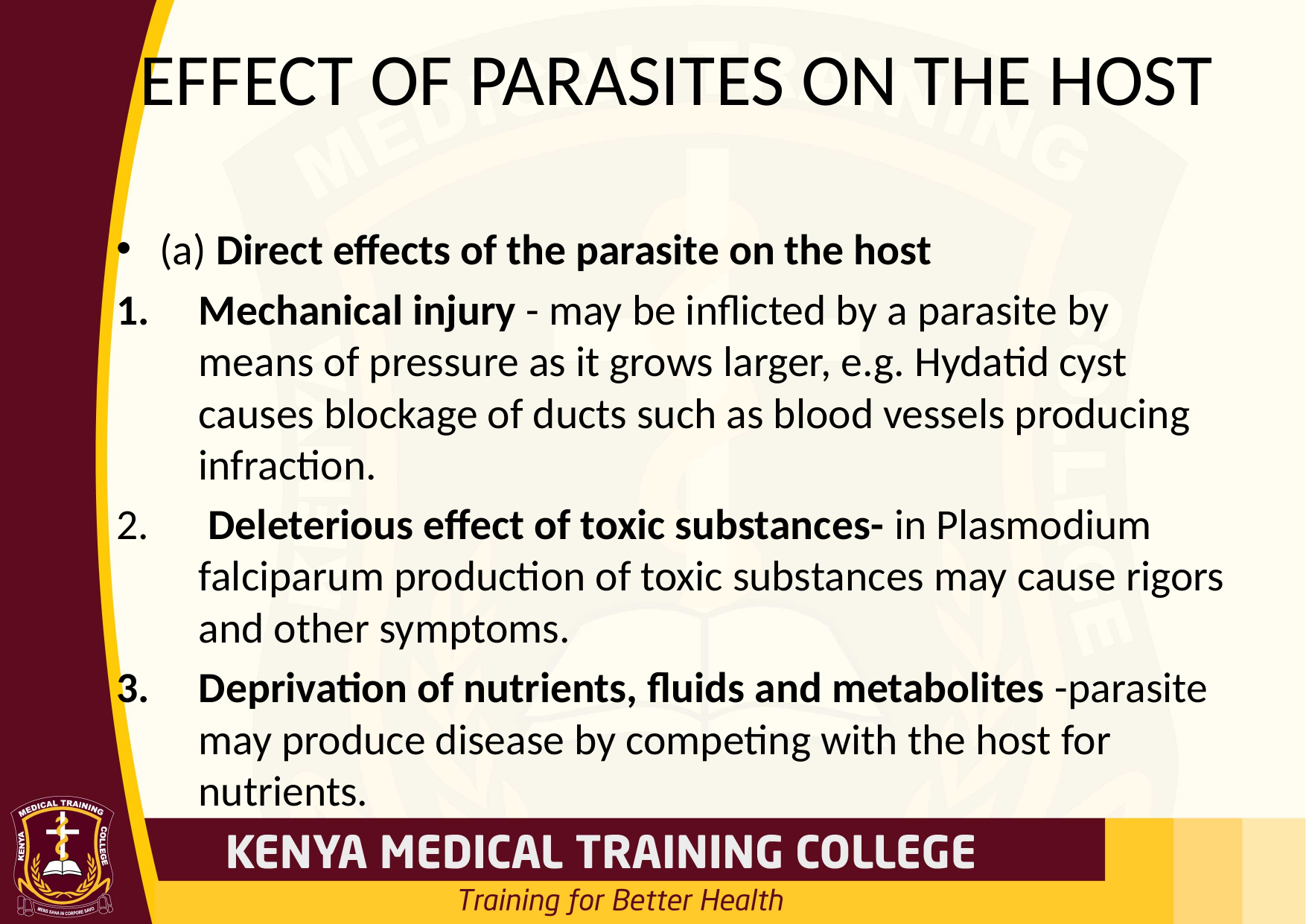

# EFFECT OF PARASITES ON THE HOST
(a) Direct effects of the parasite on the host
Mechanical injury - may be inflicted by a parasite by means of pressure as it grows larger, e.g. Hydatid cyst causes blockage of ducts such as blood vessels producing infraction.
 Deleterious effect of toxic substances- in Plasmodium falciparum production of toxic substances may cause rigors and other symptoms.
Deprivation of nutrients, fluids and metabolites -parasite may produce disease by competing with the host for nutrients.